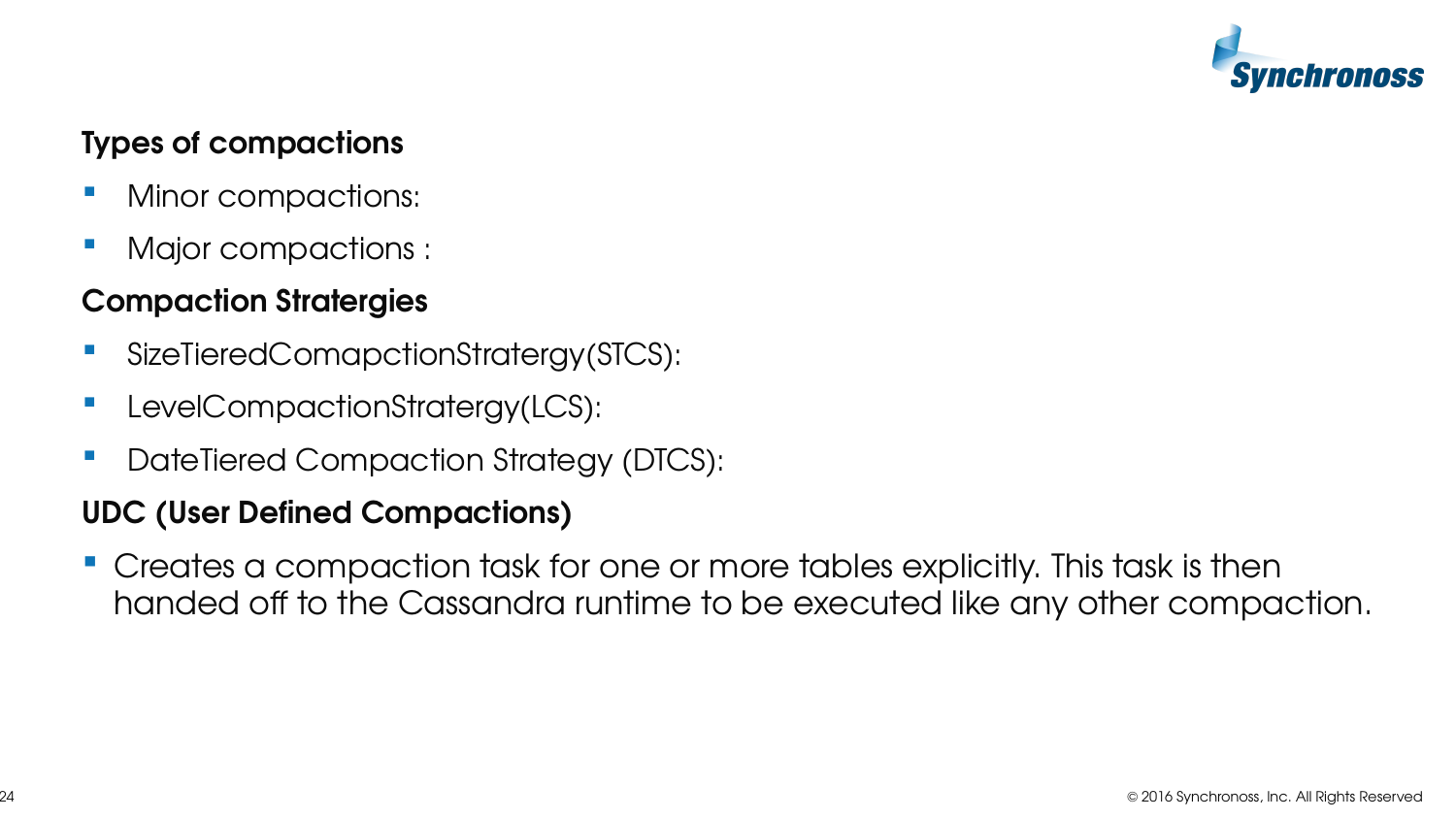

Types of compactions
Minor compactions:
Major compactions :
Compaction Stratergies
SizeTieredComapctionStratergy(STCS):
LevelCompactionStratergy(LCS):
DateTiered Compaction Strategy (DTCS):
UDC (User Defined Compactions)
Creates a compaction task for one or more tables explicitly. This task is then handed off to the Cassandra runtime to be executed like any other compaction.